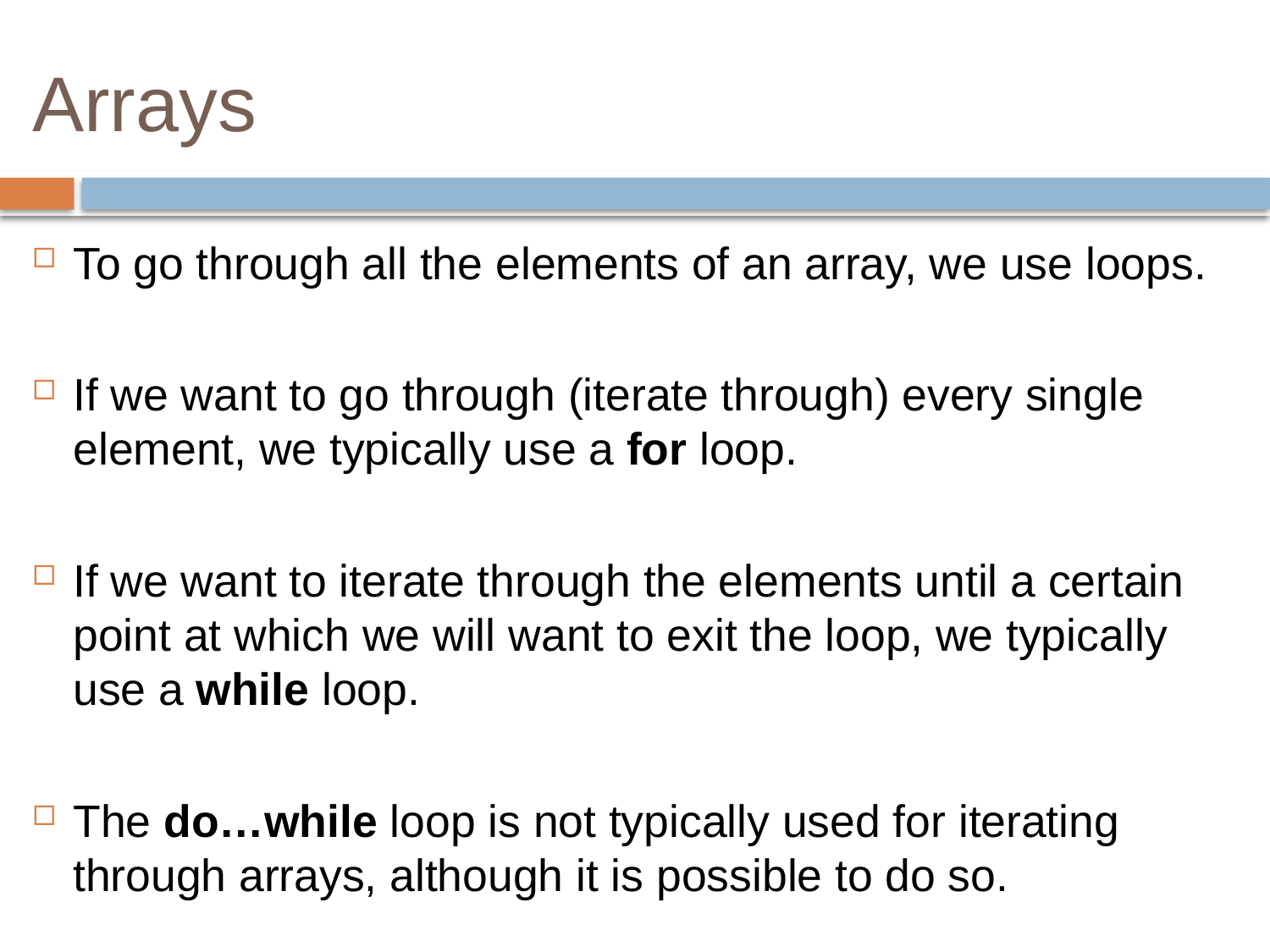

# Arrays
To go through all the elements of an array, we use loops.

If we want to go through (iterate through) every single element, we typically use a for loop.

If we want to iterate through the elements until a certain point at which we will want to exit the loop, we typically use a while loop.

The do…while loop is not typically used for iterating through arrays, although it is possible to do so.